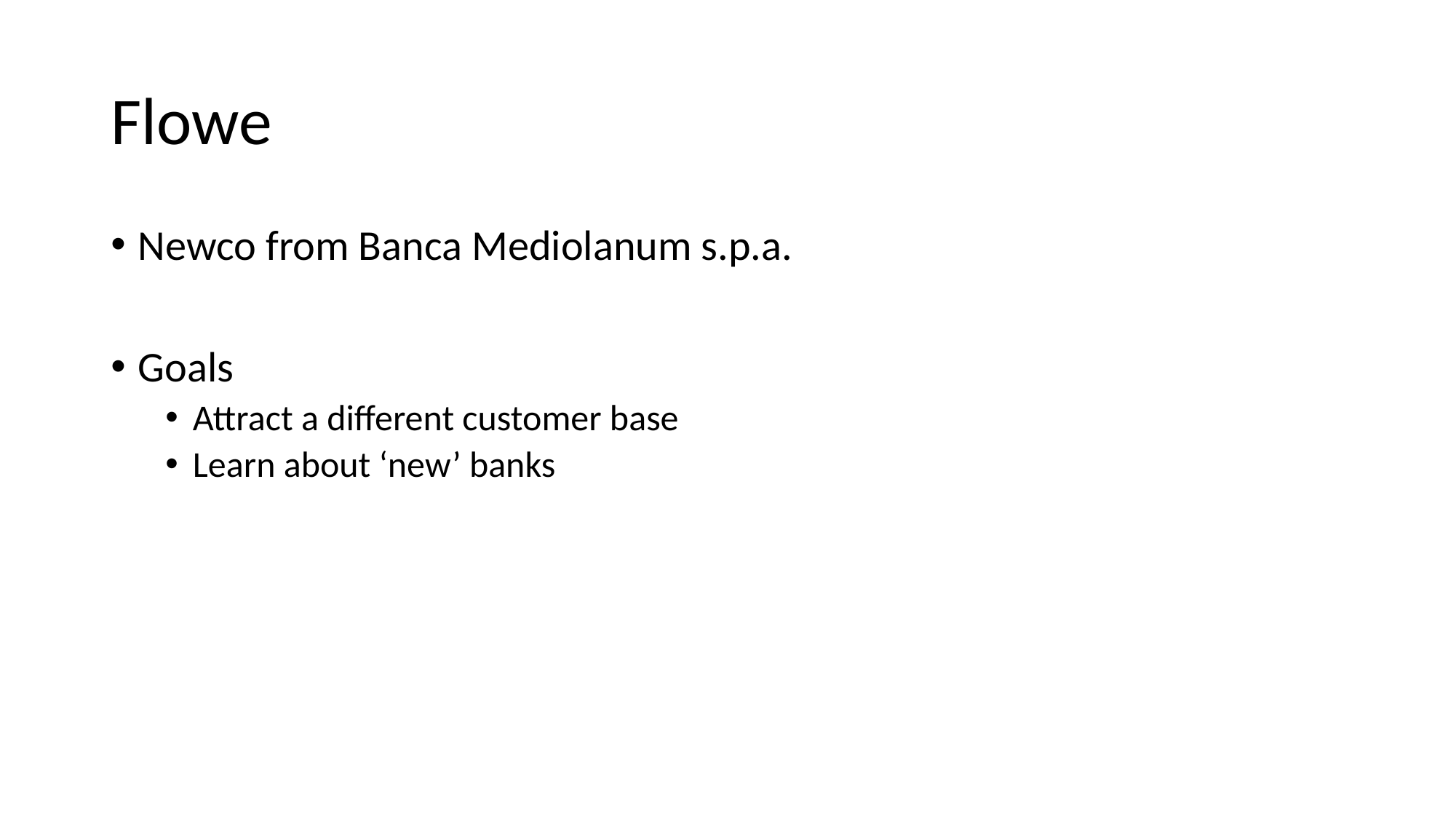

# Flowe
Newco from Banca Mediolanum s.p.a.

Goals
Attract a different customer base
Learn about ‘new’ banks